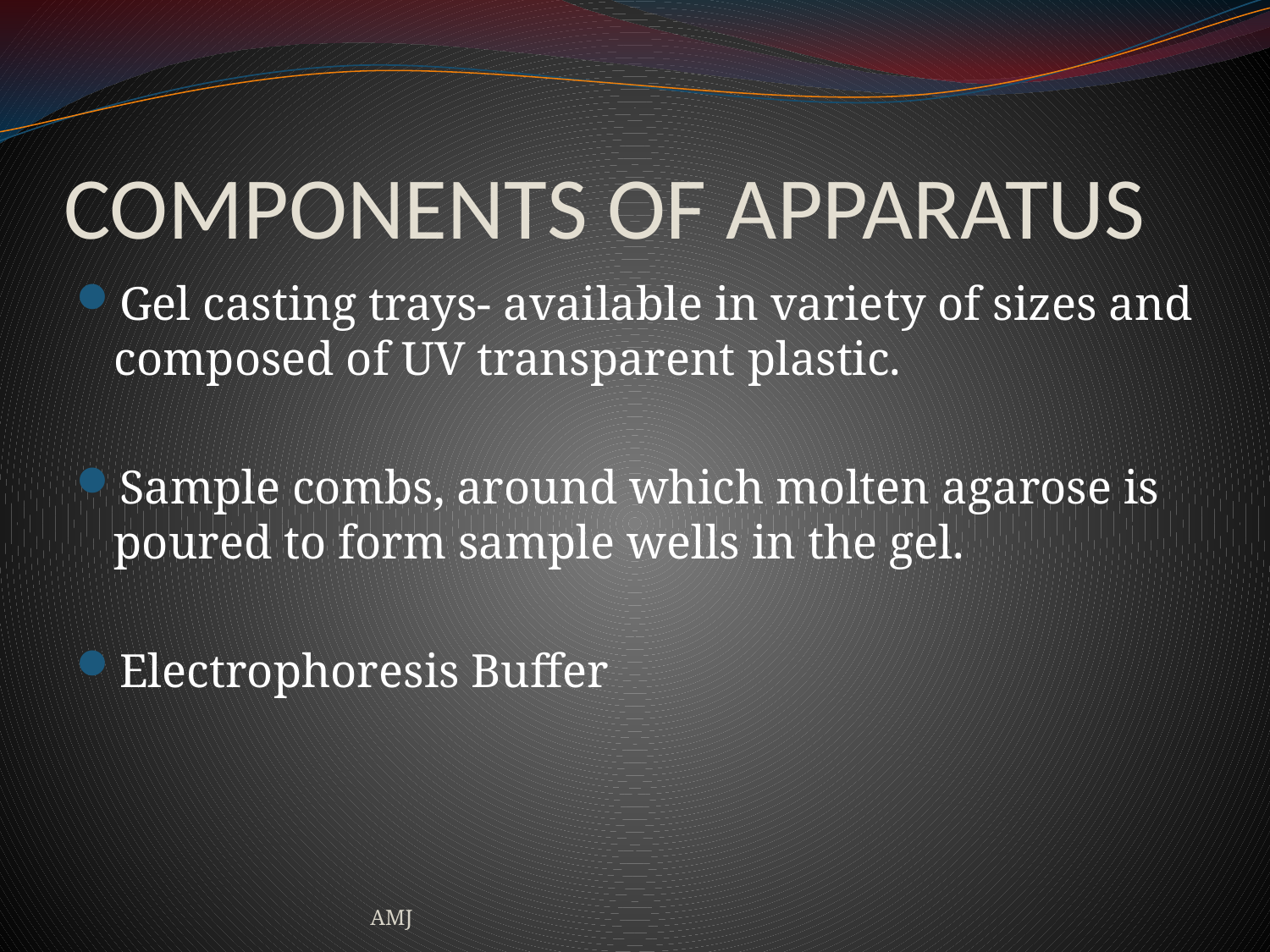

# COMPONENTS OF APPARATUS
Gel casting trays- available in variety of sizes and composed of UV transparent plastic.

Sample combs, around which molten agarose is poured to form sample wells in the gel.

Electrophoresis Buffer
AMJ